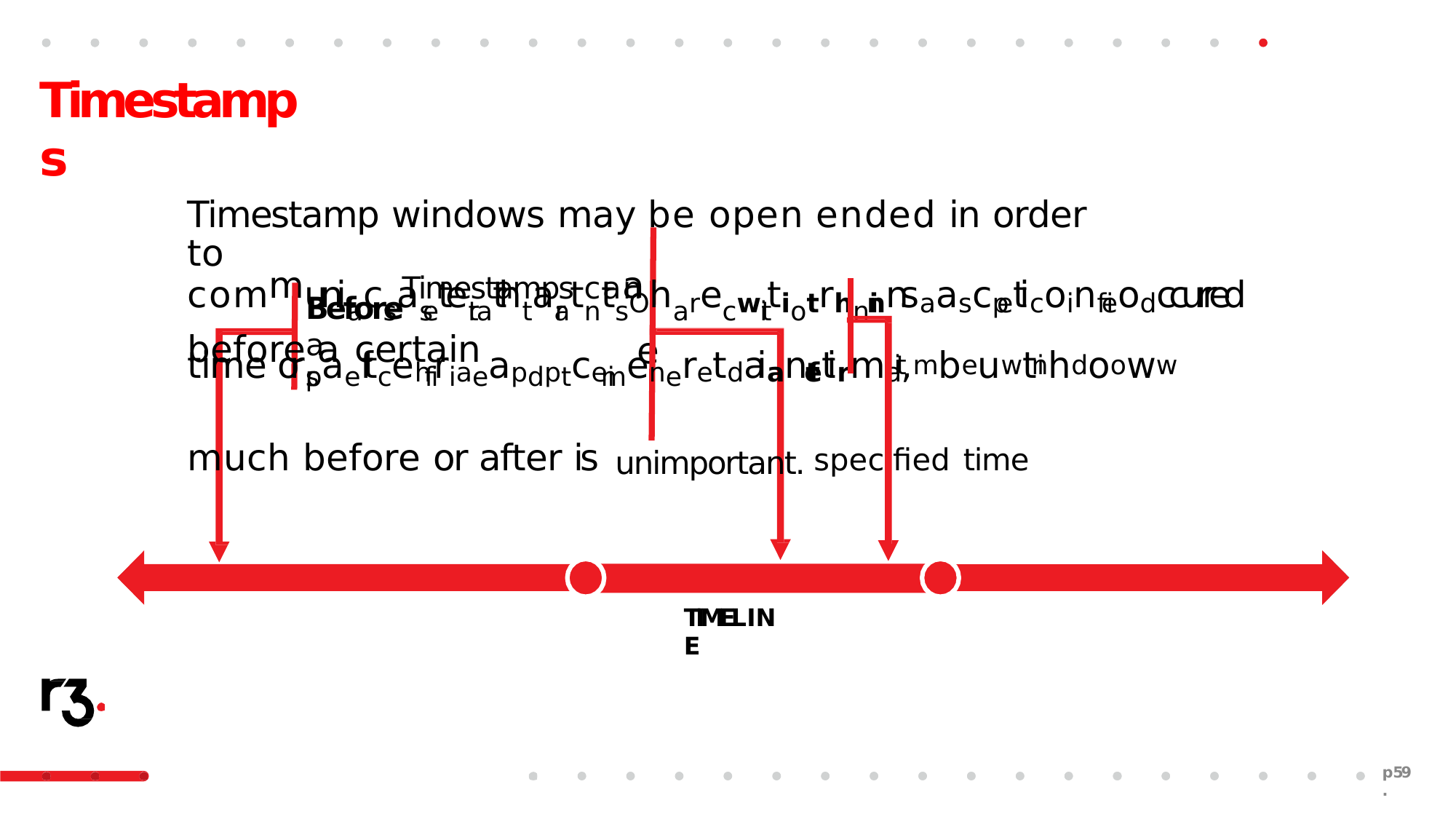

# Timestamps
Timestamp windows may be open ended in order to
Timestamps can

com	uniacsasetert athtaratntsOharecwtitiotrhninnsaascpeticoinfieodccurred before a certain
m
a
e

Before a
time orspaeftcehifriaeapdptceimeneretdaianftetirma ti,mbeuwtinhdooww much before or after is  unimportant. specified time

TIMELINE
p59.